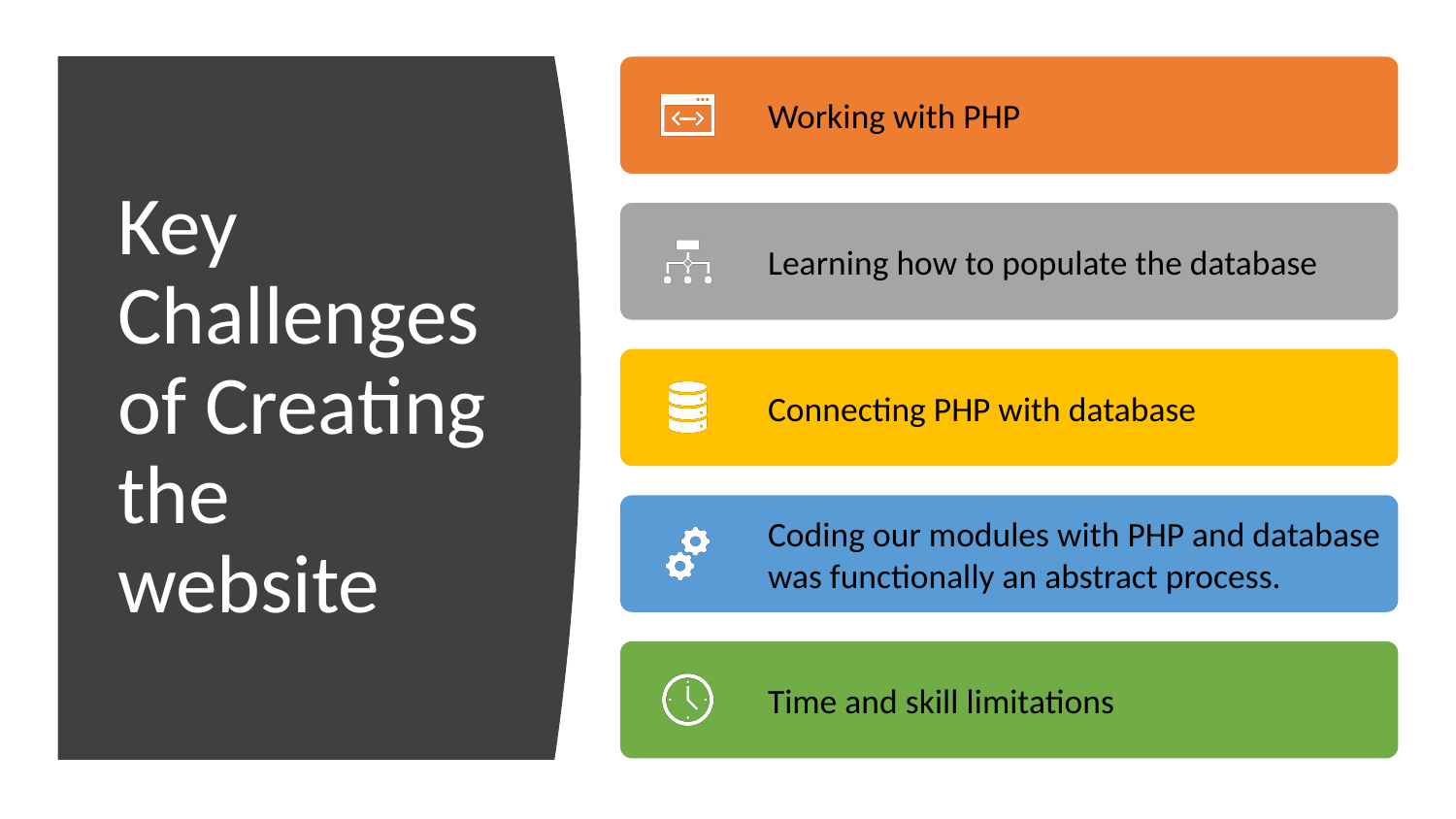

Working with PHP

Learning how to populate the database

Connecting PHP with database

Coding our modules with PHP and database was functionally an abstract process.

Time and skill limitations

# Key Challenges of Creating the website